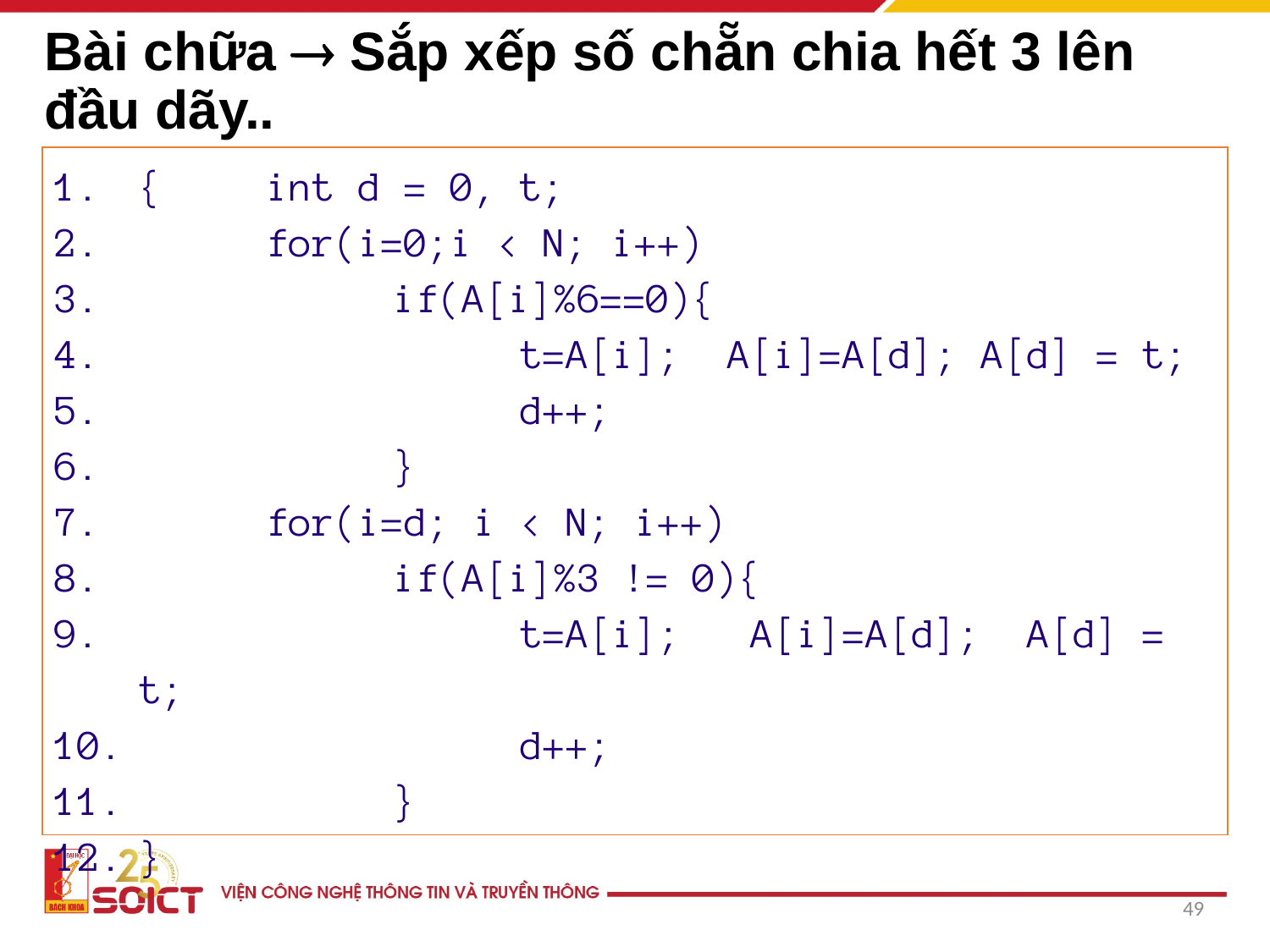

# Bài chữa → Sắp xếp số chẵn chia hết 3 lên đầu dãy..
{	int d = 0, t;
 	for(i=0;i < N; i++)
		if(A[i]%6==0){
			t=A[i];  A[i]=A[d]; A[d] = t;
			d++;
		}
	for(i=d; i < N; i++)
		if(A[i]%3 != 0){
			t=A[i];   A[i]=A[d];  A[d] = t;
			d++;
		}
}
49